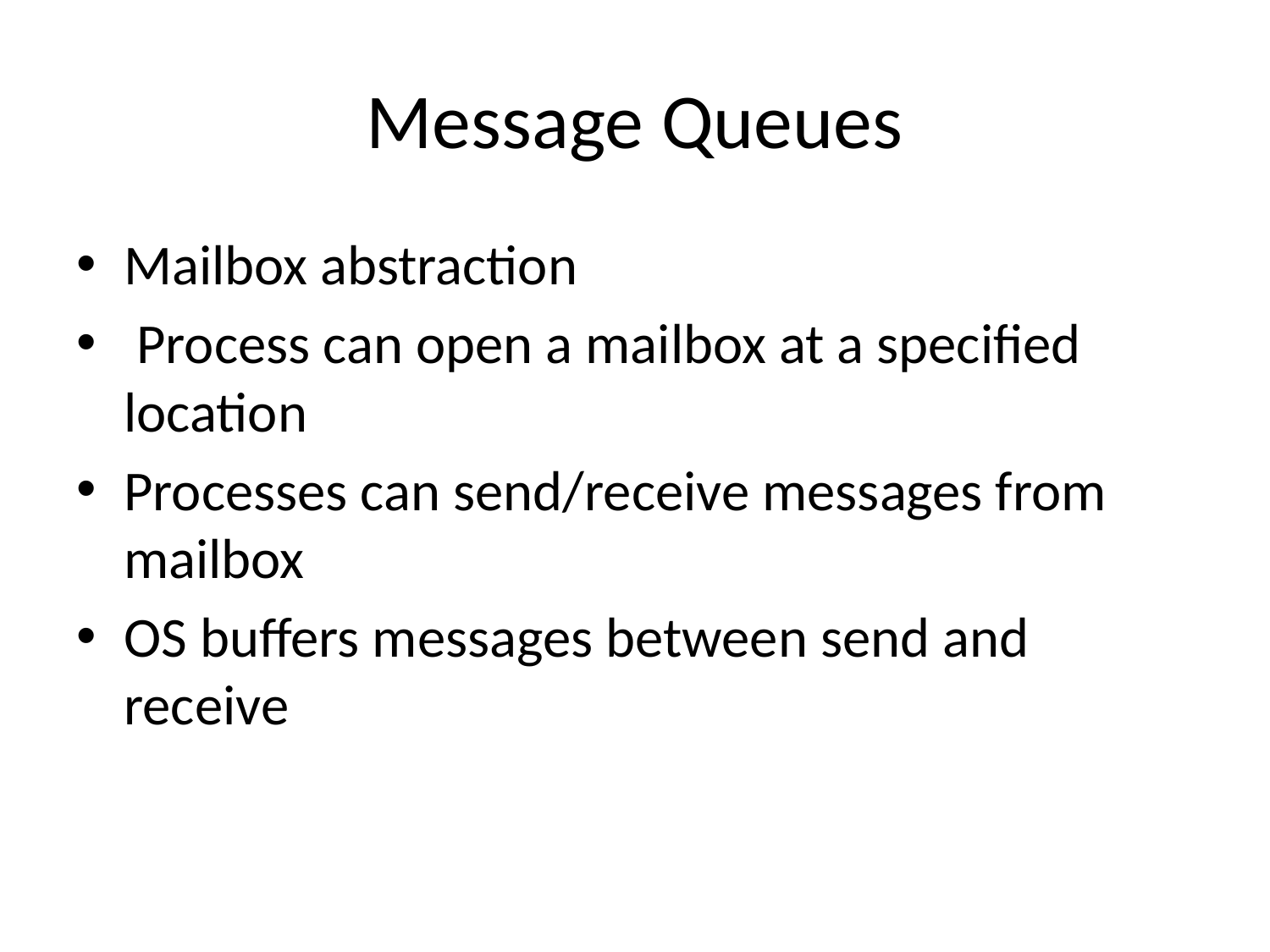

# Message Queues
Mailbox abstraction
 Process can open a mailbox at a specified location
Processes can send/receive messages from mailbox
OS buffers messages between send and receive